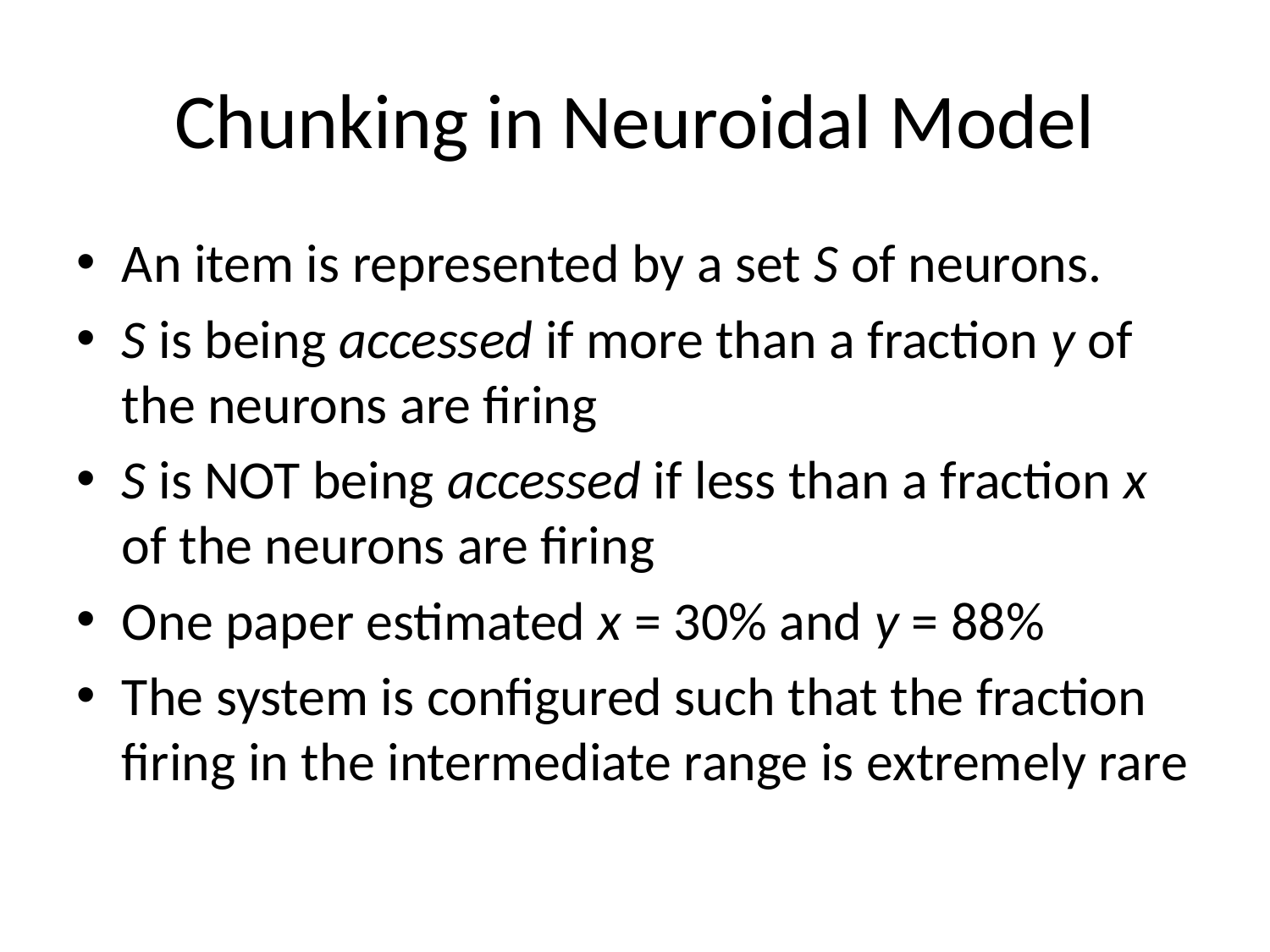

# Chunking in Neuroidal Model
An item is represented by a set S of neurons.
S is being accessed if more than a fraction y of the neurons are firing
S is NOT being accessed if less than a fraction x of the neurons are firing
One paper estimated x = 30% and y = 88%
The system is configured such that the fraction firing in the intermediate range is extremely rare